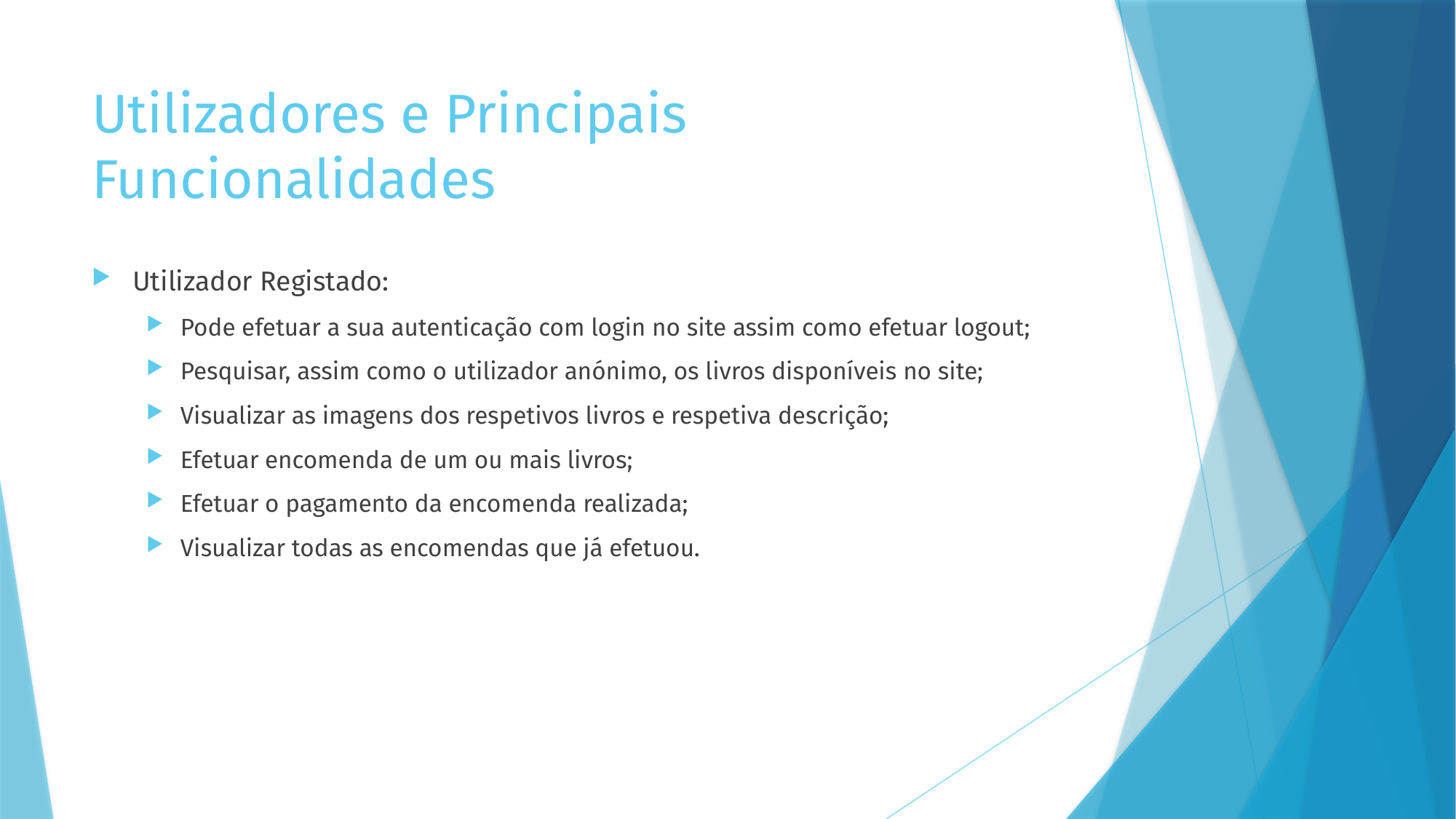

# Utilizadores e Principais Funcionalidades
Utilizador Registado:
Pode efetuar a sua autenticação com login no site assim como efetuar logout;
Pesquisar, assim como o utilizador anónimo, os livros disponíveis no site;
Visualizar as imagens dos respetivos livros e respetiva descrição;
Efetuar encomenda de um ou mais livros;
Efetuar o pagamento da encomenda realizada;
Visualizar todas as encomendas que já efetuou.